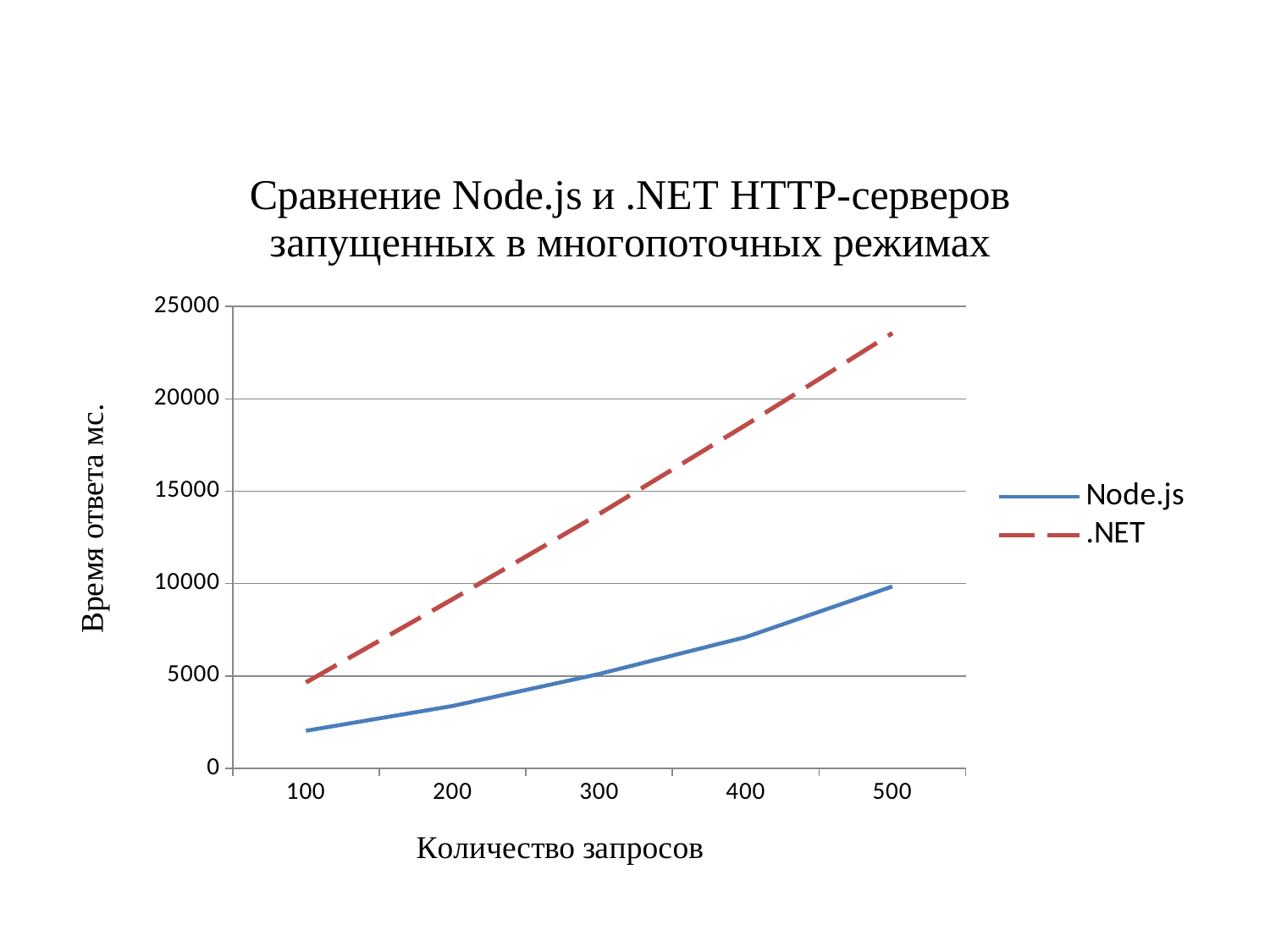

### Chart: Сравнение Node.js и .NET HTTP-серверов запущенных в многопоточных режимах

| Category | Node.js | .NET |
|---|---|---|
| 100 | 2035.0 | 4653.0 |
| 200 | 3376.0 | 9155.0 |
| 300 | 5110.0 | 13771.0 |
| 400 | 7102.0 | 18584.0 |
| 500 | 9844.0 | 23554.0 |